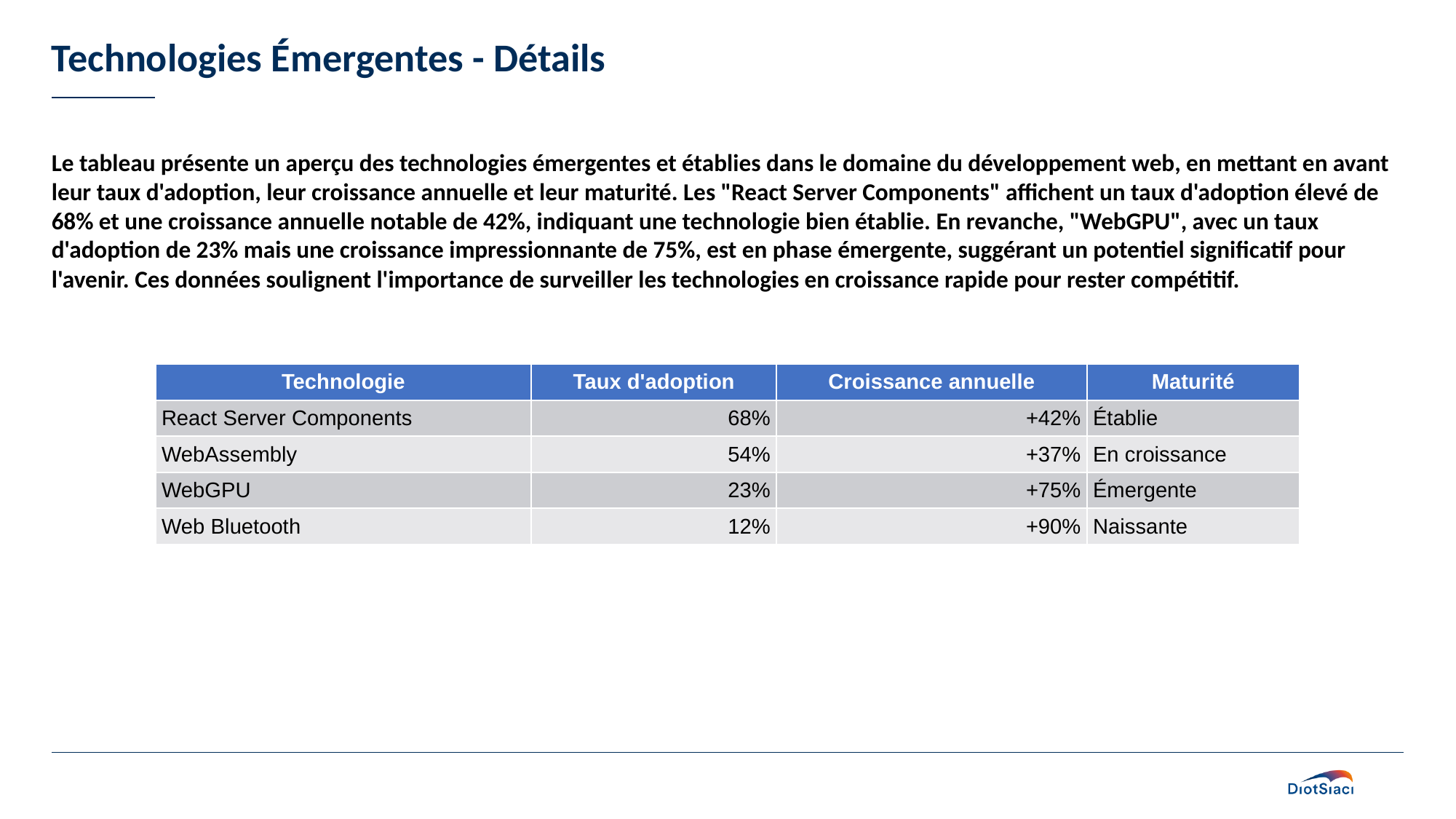

# Technologies Émergentes - Détails
Le tableau présente un aperçu des technologies émergentes et établies dans le domaine du développement web, en mettant en avant leur taux d'adoption, leur croissance annuelle et leur maturité. Les "React Server Components" affichent un taux d'adoption élevé de 68% et une croissance annuelle notable de 42%, indiquant une technologie bien établie. En revanche, "WebGPU", avec un taux d'adoption de 23% mais une croissance impressionnante de 75%, est en phase émergente, suggérant un potentiel significatif pour l'avenir. Ces données soulignent l'importance de surveiller les technologies en croissance rapide pour rester compétitif.
| Technologie | Taux d'adoption | Croissance annuelle | Maturité |
| --- | --- | --- | --- |
| React Server Components | 68% | +42% | Établie |
| WebAssembly | 54% | +37% | En croissance |
| WebGPU | 23% | +75% | Émergente |
| Web Bluetooth | 12% | +90% | Naissante |